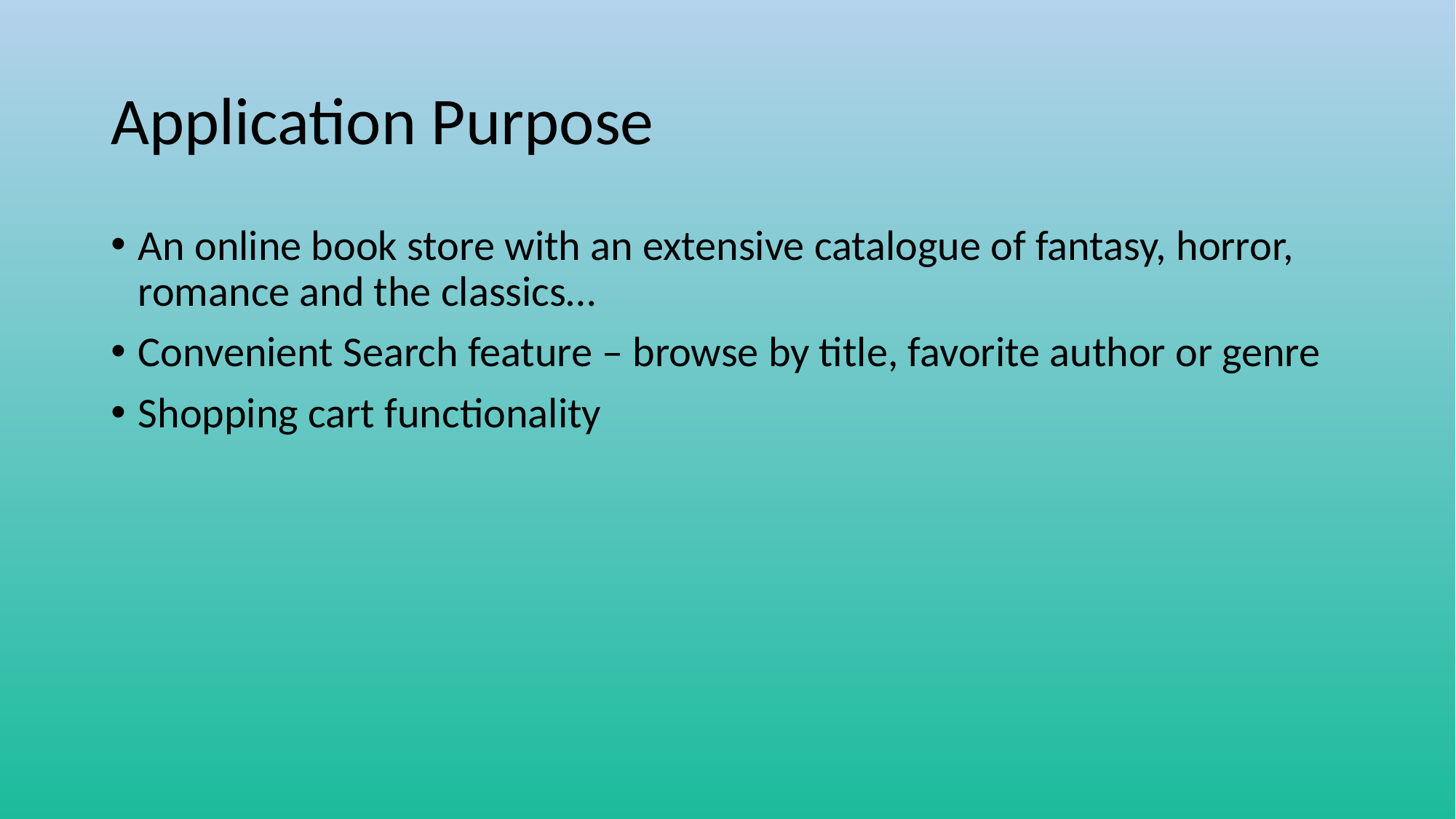

# Application Purpose
An online book store with an extensive catalogue of fantasy, horror, romance and the classics…
Convenient Search feature – browse by title, favorite author or genre
Shopping cart functionality